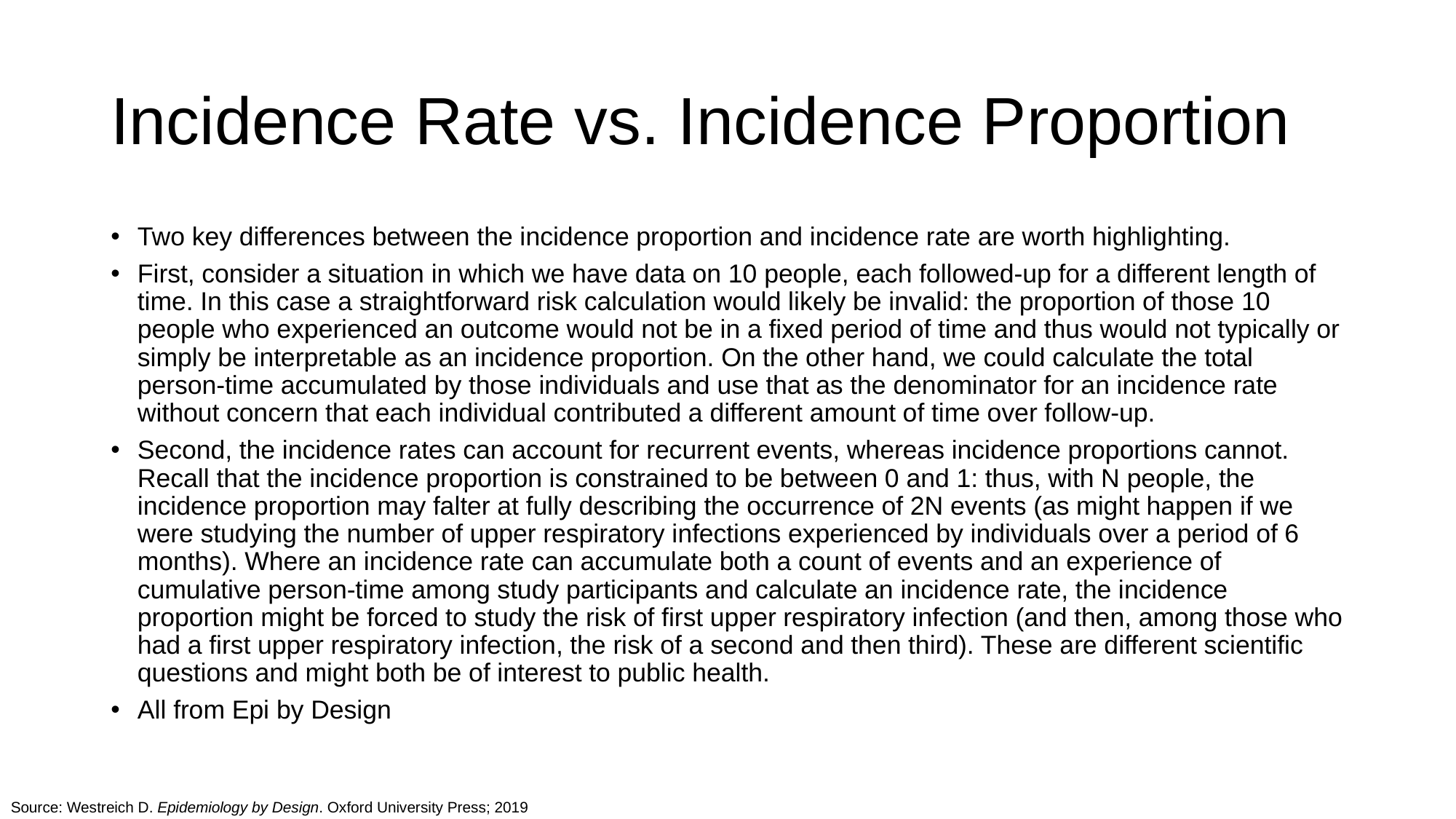

# Incidence Rate vs. Incidence Proportion
Two key differences between the incidence proportion and incidence rate are worth highlighting.
First, consider a situation in which we have data on 10 people, each followed-up for a different length of time. In this case a straightforward risk calculation would likely be invalid: the proportion of those 10 people who experienced an outcome would not be in a fixed period of time and thus would not typically or simply be interpretable as an incidence proportion. On the other hand, we could calculate the total person-time accumulated by those individuals and use that as the denominator for an incidence rate without concern that each individual contributed a different amount of time over follow-up.
Second, the incidence rates can account for recurrent events, whereas incidence proportions cannot. Recall that the incidence proportion is constrained to be between 0 and 1: thus, with N people, the incidence proportion may falter at fully describing the occurrence of 2N events (as might happen if we were studying the number of upper respiratory infections experienced by individuals over a period of 6 months). Where an incidence rate can accumulate both a count of events and an experience of cumulative person-time among study participants and calculate an incidence rate, the incidence proportion might be forced to study the risk of first upper respiratory infection (and then, among those who had a first upper respiratory infection, the risk of a second and then third). These are different scientific questions and might both be of interest to public health.
All from Epi by Design
Source: Westreich D. Epidemiology by Design. Oxford University Press; 2019